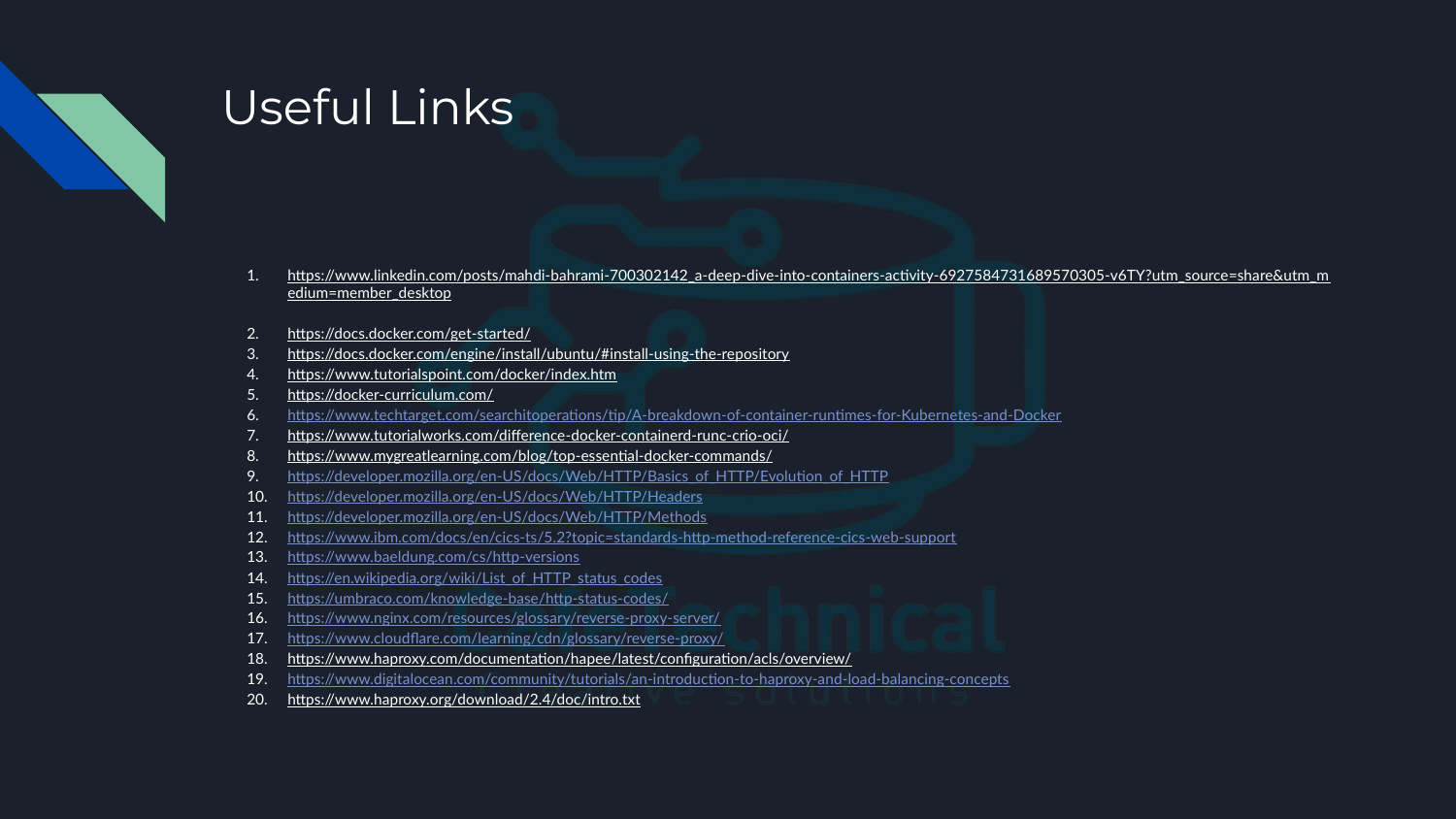

# Useful Links
https://www.linkedin.com/posts/mahdi-bahrami-700302142_a-deep-dive-into-containers-activity-6927584731689570305-v6TY?utm_source=share&utm_medium=member_desktop
https://docs.docker.com/get-started/
https://docs.docker.com/engine/install/ubuntu/#install-using-the-repository
https://www.tutorialspoint.com/docker/index.htm
https://docker-curriculum.com/
https://www.techtarget.com/searchitoperations/tip/A-breakdown-of-container-runtimes-for-Kubernetes-and-Docker
https://www.tutorialworks.com/difference-docker-containerd-runc-crio-oci/
https://www.mygreatlearning.com/blog/top-essential-docker-commands/
https://developer.mozilla.org/en-US/docs/Web/HTTP/Basics_of_HTTP/Evolution_of_HTTP
https://developer.mozilla.org/en-US/docs/Web/HTTP/Headers
https://developer.mozilla.org/en-US/docs/Web/HTTP/Methods
https://www.ibm.com/docs/en/cics-ts/5.2?topic=standards-http-method-reference-cics-web-support
https://www.baeldung.com/cs/http-versions
https://en.wikipedia.org/wiki/List_of_HTTP_status_codes
https://umbraco.com/knowledge-base/http-status-codes/
https://www.nginx.com/resources/glossary/reverse-proxy-server/
https://www.cloudflare.com/learning/cdn/glossary/reverse-proxy/
https://www.haproxy.com/documentation/hapee/latest/configuration/acls/overview/
https://www.digitalocean.com/community/tutorials/an-introduction-to-haproxy-and-load-balancing-concepts
https://www.haproxy.org/download/2.4/doc/intro.txt